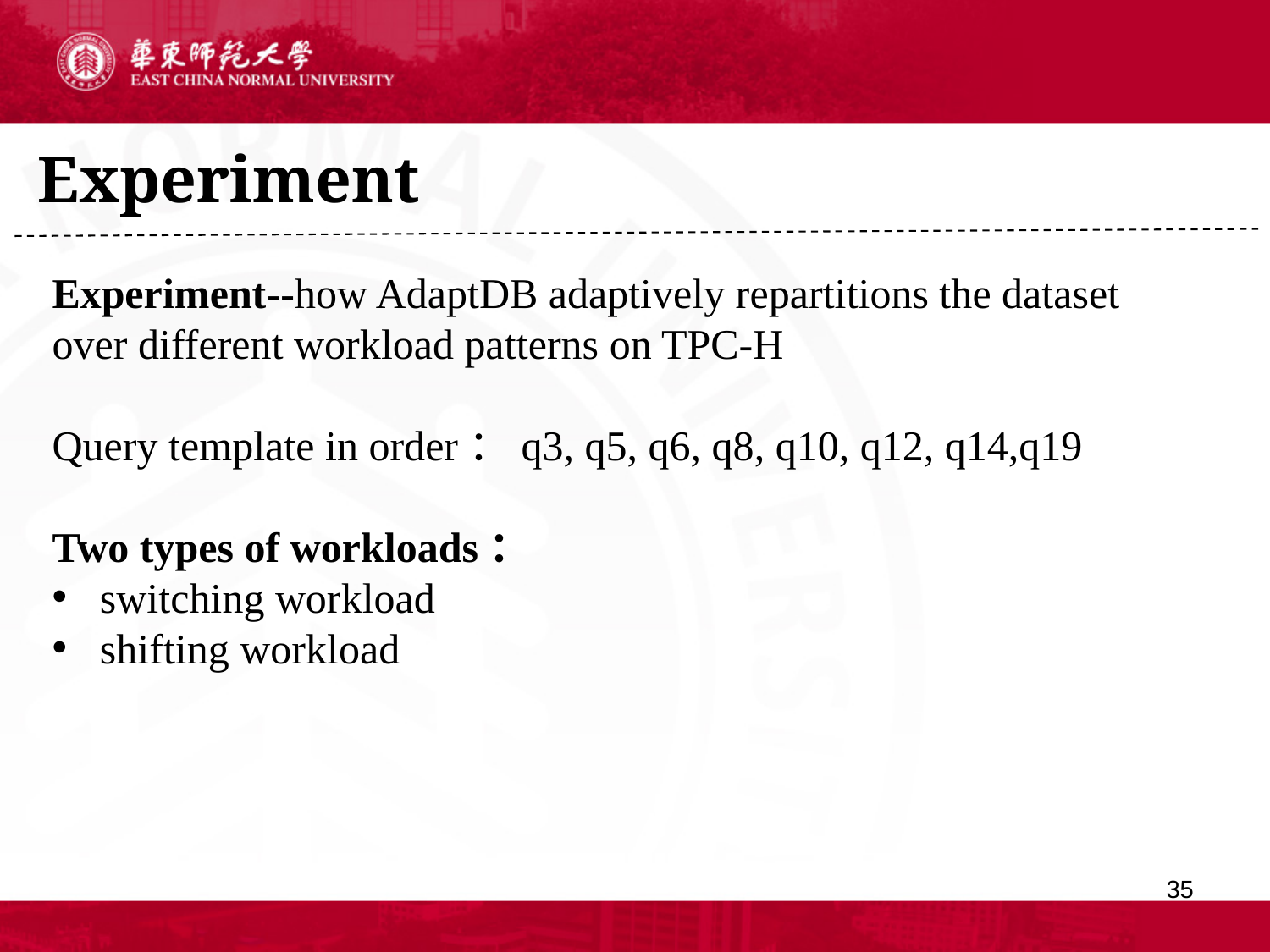

# Experiment
Experiment--how AdaptDB adaptively repartitions the dataset over different workload patterns on TPC-H

Query template in order：q3, q5, q6, q8, q10, q12, q14,q19

Two types of workloads：
switching workload
shifting workload
35